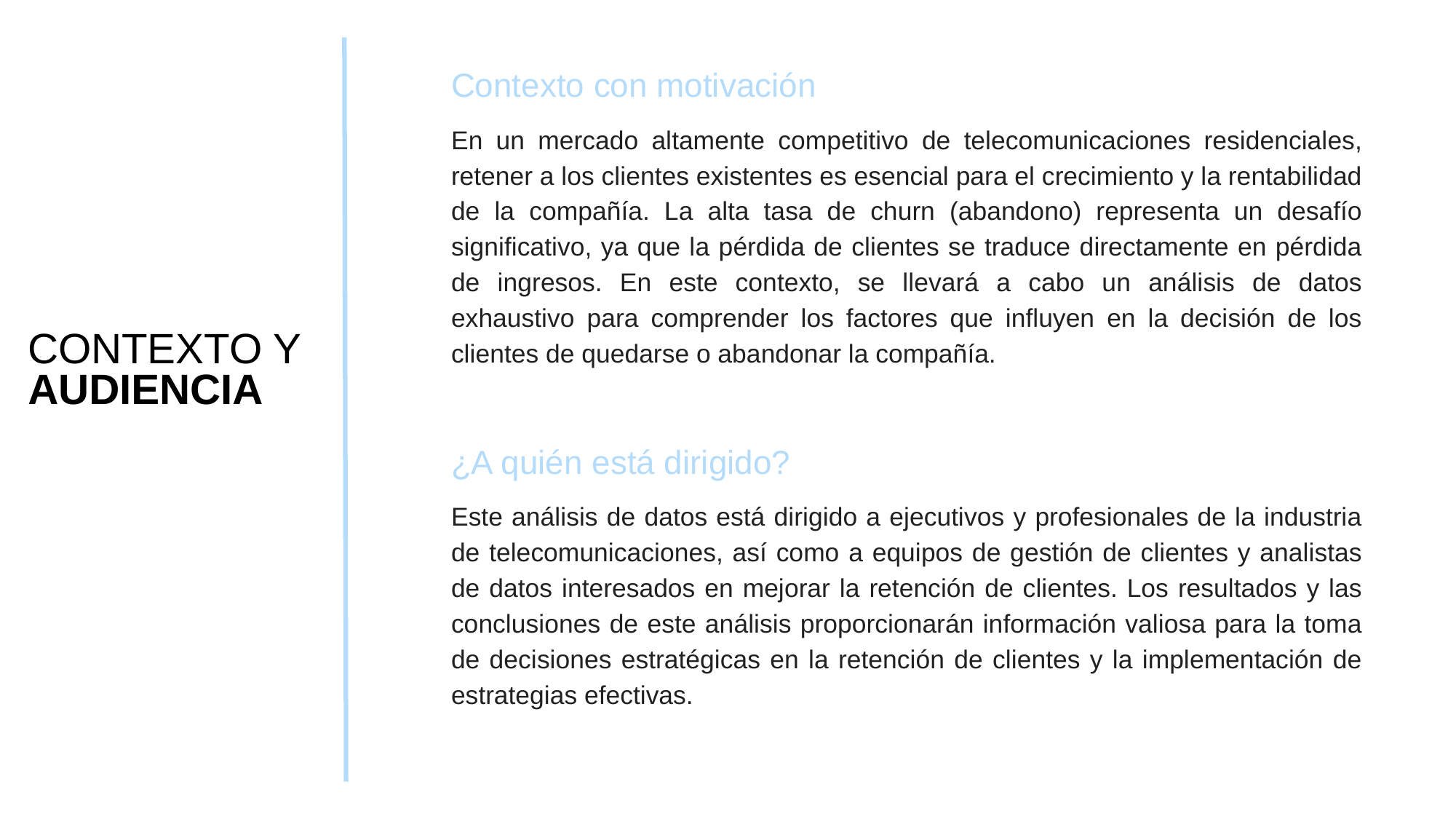

Contexto con motivación
En un mercado altamente competitivo de telecomunicaciones residenciales, retener a los clientes existentes es esencial para el crecimiento y la rentabilidad de la compañía. La alta tasa de churn (abandono) representa un desafío significativo, ya que la pérdida de clientes se traduce directamente en pérdida de ingresos. En este contexto, se llevará a cabo un análisis de datos exhaustivo para comprender los factores que influyen en la decisión de los clientes de quedarse o abandonar la compañía.
CONTEXTO Y
AUDIENCIA
¿A quién está dirigido?
Este análisis de datos está dirigido a ejecutivos y profesionales de la industria de telecomunicaciones, así como a equipos de gestión de clientes y analistas de datos interesados en mejorar la retención de clientes. Los resultados y las conclusiones de este análisis proporcionarán información valiosa para la toma de decisiones estratégicas en la retención de clientes y la implementación de estrategias efectivas.